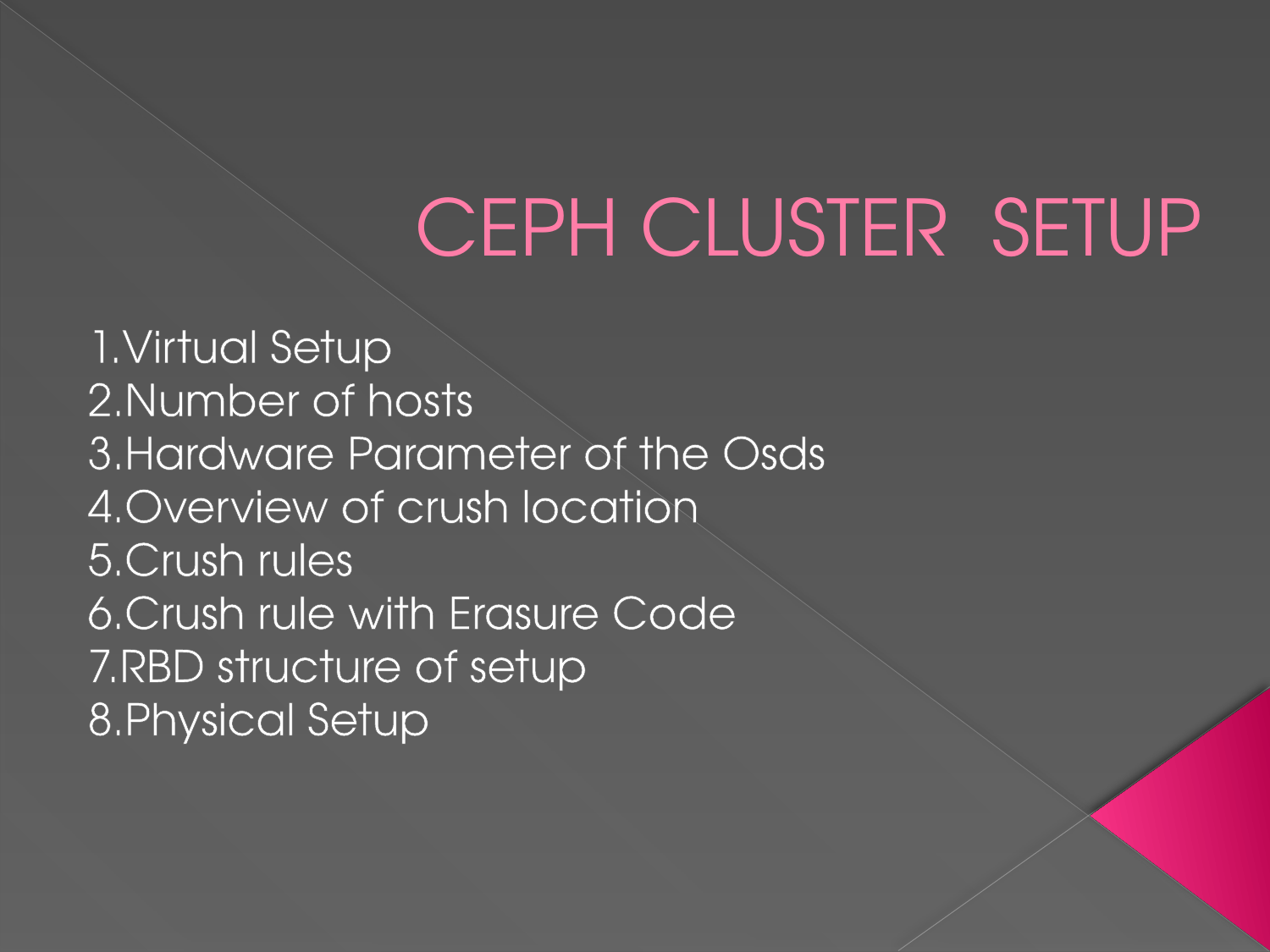

# CEPH CLUSTER  SETUP
1.Virtual Setup
2.Number of hosts
3.Hardware Parameter of the Osds
4.Overview of crush location
5.Crush rules
6.Crush rule with Erasure Code
7.RBD structure of setup
8.Physical Setup